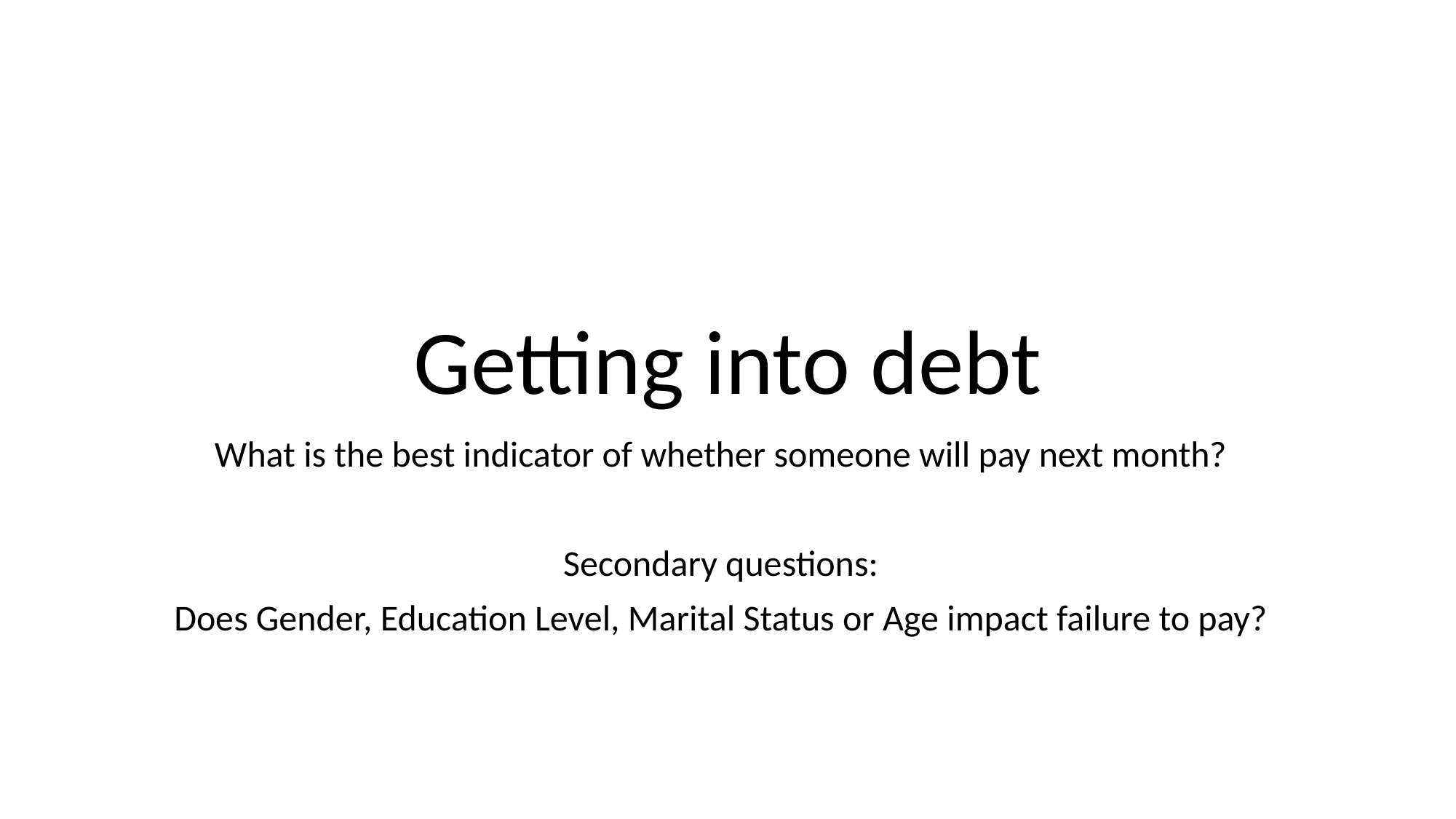

# Getting into debt
What is the best indicator of whether someone will pay next month?

Secondary questions:
Does Gender, Education Level, Marital Status or Age impact failure to pay?